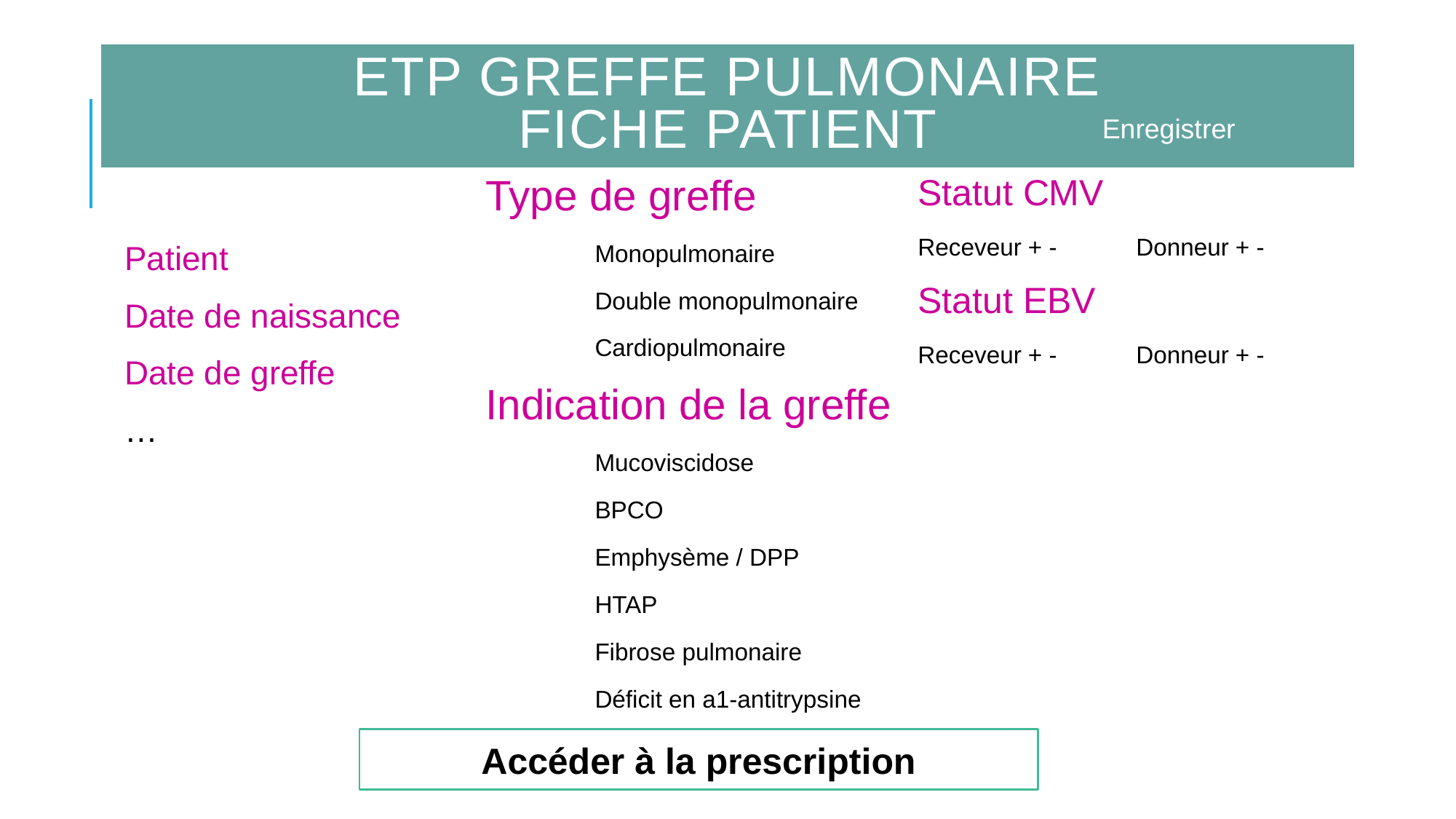

# ETP Greffe pulmonaire Fiche patient
Enregistrer
Type de greffe
	Monopulmonaire
	Double monopulmonaire
	Cardiopulmonaire
Indication de la greffe
	Mucoviscidose
	BPCO
	Emphysème / DPP
	HTAP
	Fibrose pulmonaire
	Déficit en a1-antitrypsine
Statut CMV
Receveur + -	Donneur + -
Statut EBV
Receveur + -	Donneur + -
Patient
Date de naissance
Date de greffe
…
Accéder à la prescription